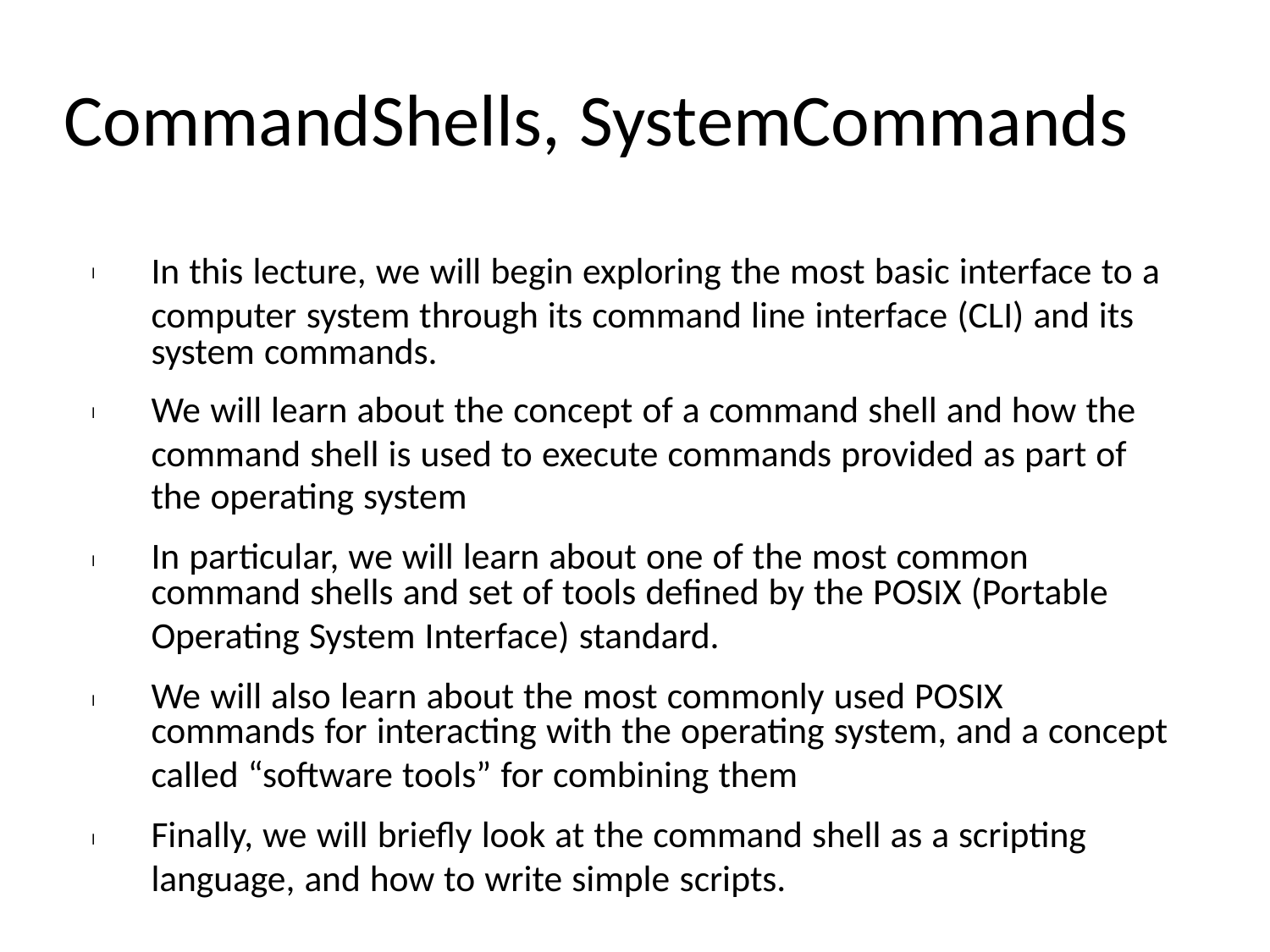

CommandShells, SystemCommands
In this lecture, we will begin exploring the most basic interface to a
computer system through its command line interface (CLI) and its
system commands.
We will learn about the concept of a command shell and how the
command shell is used to execute commands provided as part of
the operating system
In particular, we will learn about one of the most common
command shells and set of tools defined by the POSIX (Portable
Operating System Interface) standard.
We will also learn about the most commonly used POSIX
commands for interacting with the operating system, and a concept
called “software tools” for combining them
Finally, we will briefly look at the command shell as a scripting
language, and how to write simple scripts.
l

l

l

l

l